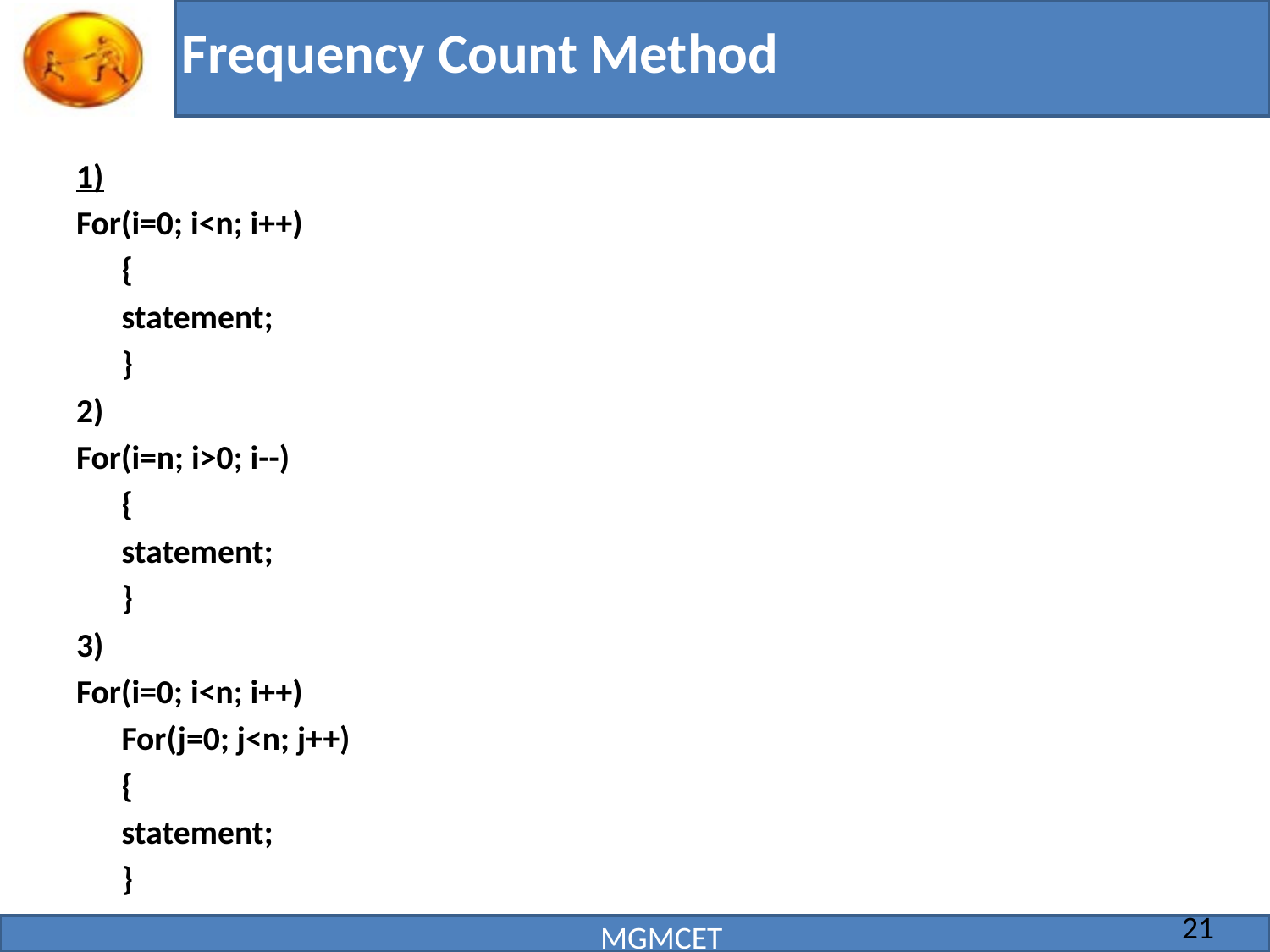

# Frequency Count Method
1)
For(i=0; i<n; i++)
	{
	statement;
	}
2)
For(i=n; i>0; i--)
	{
	statement;
	}
3)
For(i=0; i<n; i++)
	For(j=0; j<n; j++)
		{
		statement;
		}

21
MGMCET